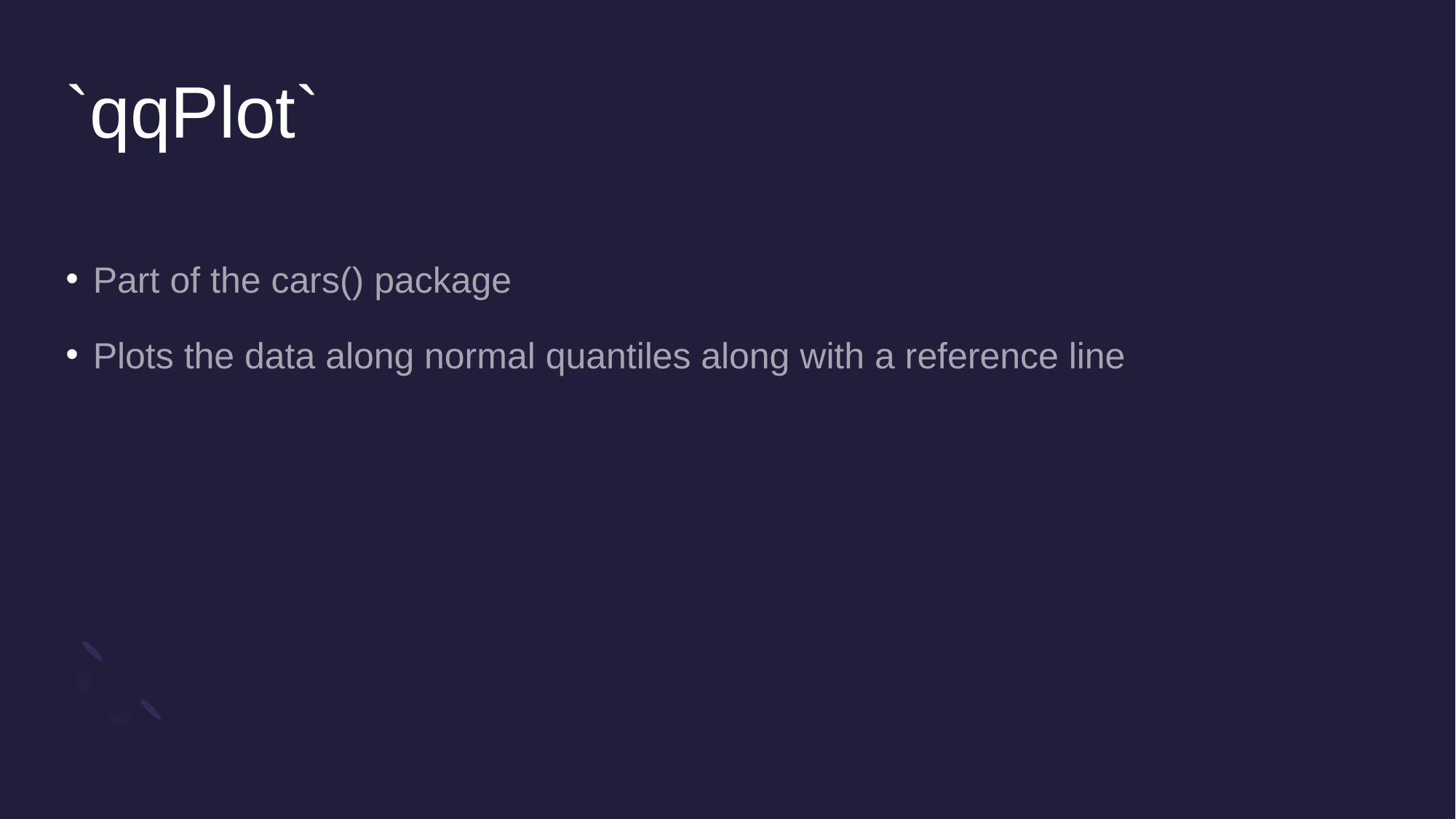

# `qqPlot`
Part of the cars() package
Plots the data along normal quantiles along with a reference line